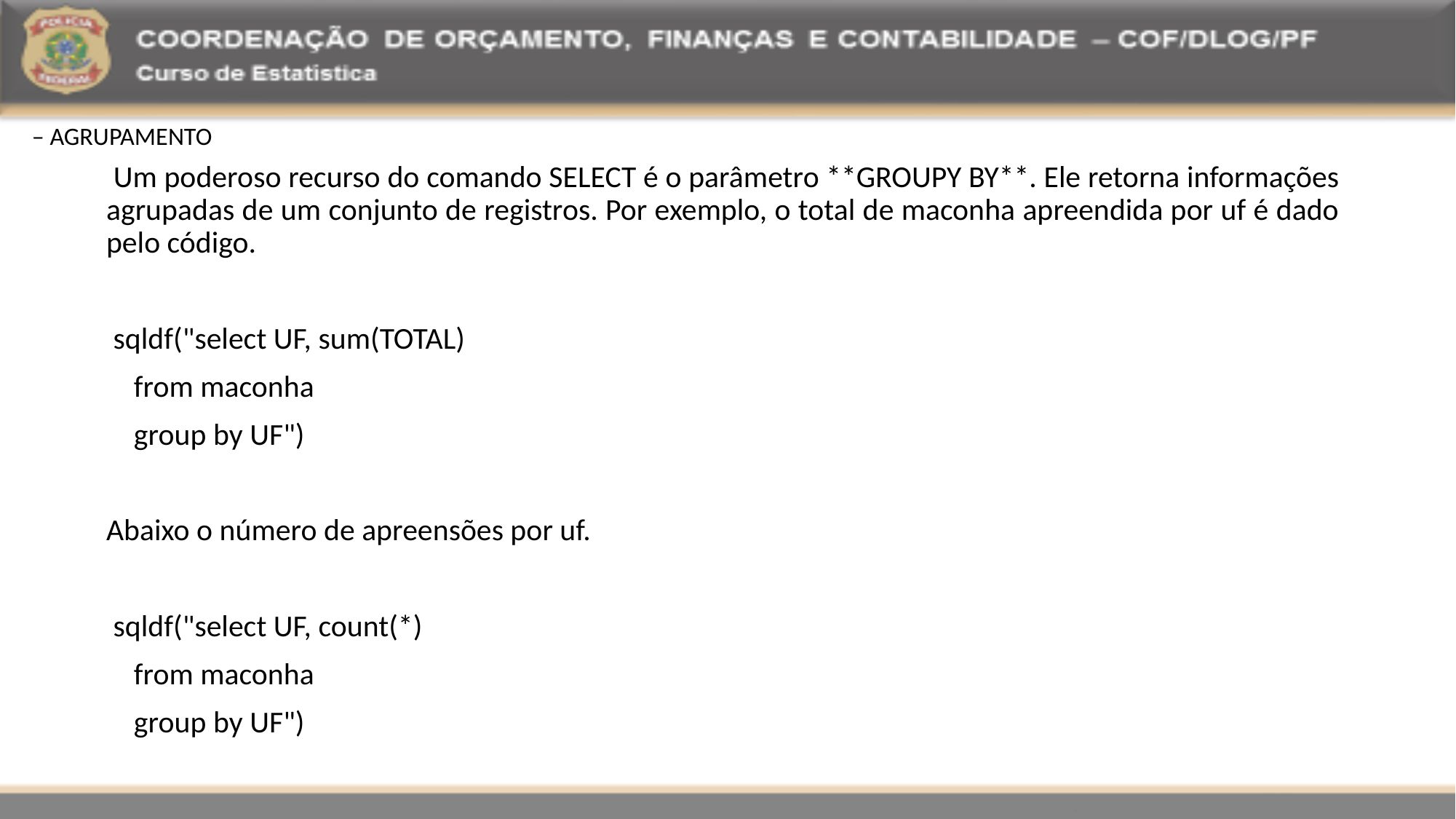

– AGRUPAMENTO
 Um poderoso recurso do comando SELECT é o parâmetro **GROUPY BY**. Ele retorna informações agrupadas de um conjunto de registros. Por exemplo, o total de maconha apreendida por uf é dado pelo código.

 sqldf("select UF, sum(TOTAL)
    from maconha
    group by UF")

Abaixo o número de apreensões por uf.

 sqldf("select UF, count(*)
    from maconha
    group by UF")